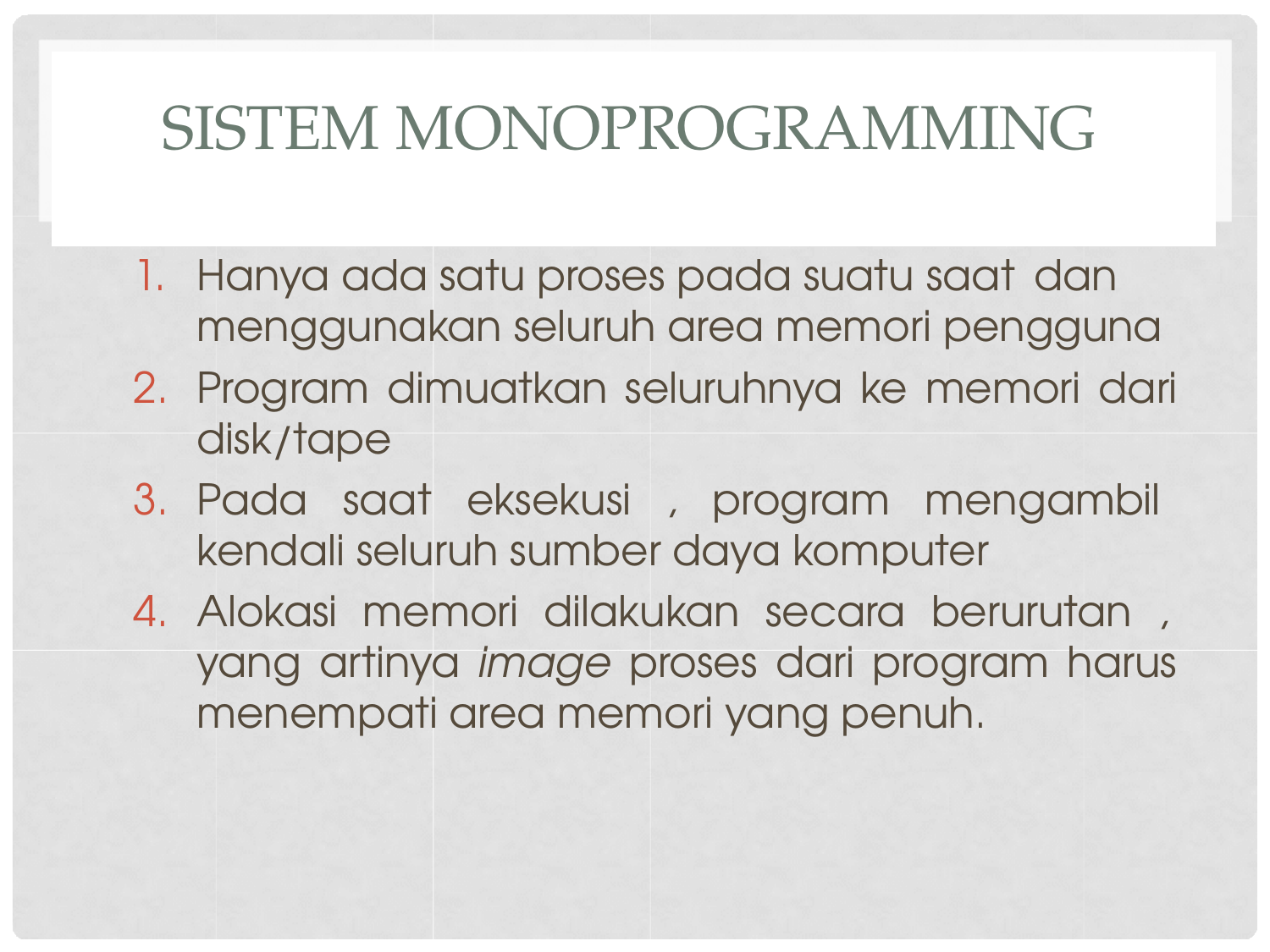

# SISTEM MONOPROGRAMMING
Hanya ada satu proses pada suatu saat dan
menggunakan seluruh area memori pengguna
Program dimuatkan seluruhnya ke memori dari  disk/tape
Pada saat eksekusi , program mengambil  kendali seluruh sumber daya komputer
Alokasi memori dilakukan secara berurutan ,  yang artinya image proses dari program harus  menempati area memori yang penuh.